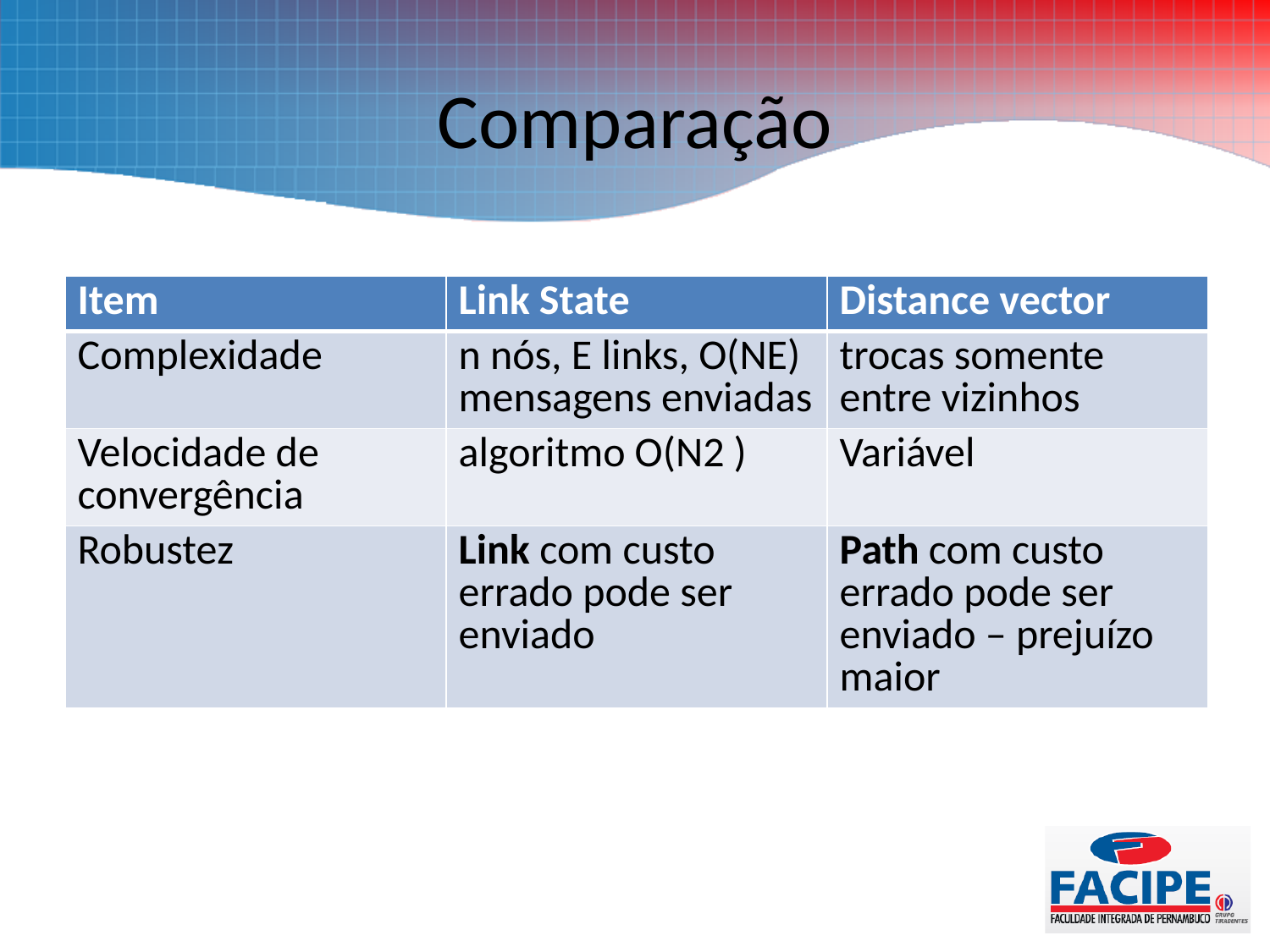

# Comparação
| Item | Link State | Distance vector |
| --- | --- | --- |
| Complexidade | n nós, E links, O(NE) mensagens enviadas | trocas somente entre vizinhos |
| Velocidade de convergência | algoritmo O(N2 ) | Variável |
| Robustez | Link com custo errado pode ser enviado | Path com custo errado pode ser enviado – prejuízo maior |